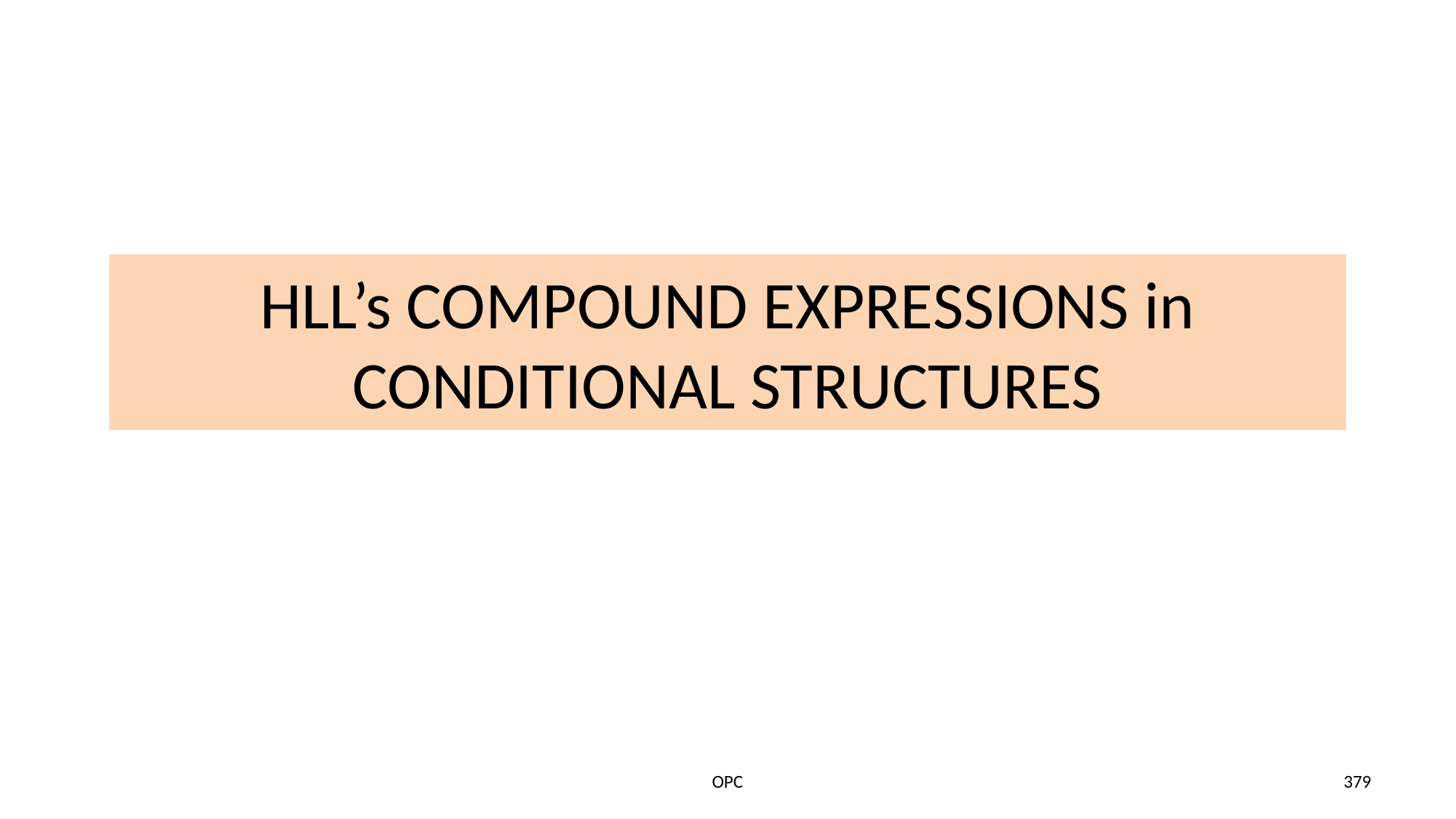

# HLL’s COMPOUND EXPRESSIONS in CONDITIONAL STRUCTURES
OPC
379